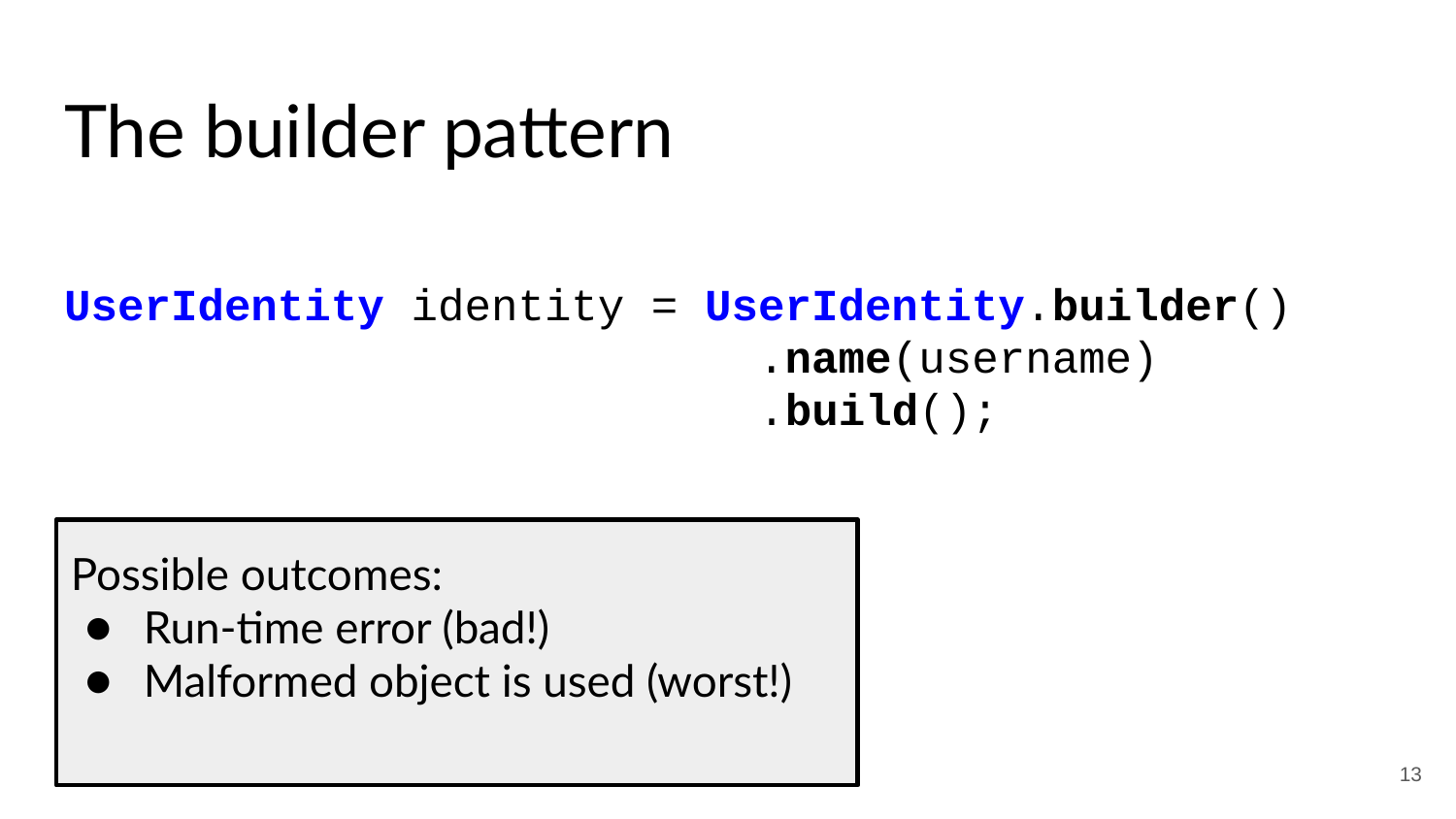

# The builder pattern
UserIdentity identity = UserIdentity.builder()
                          .name(username)

.build();
Possible outcomes:
Run-time error (bad!)
Malformed object is used (worst!)

13